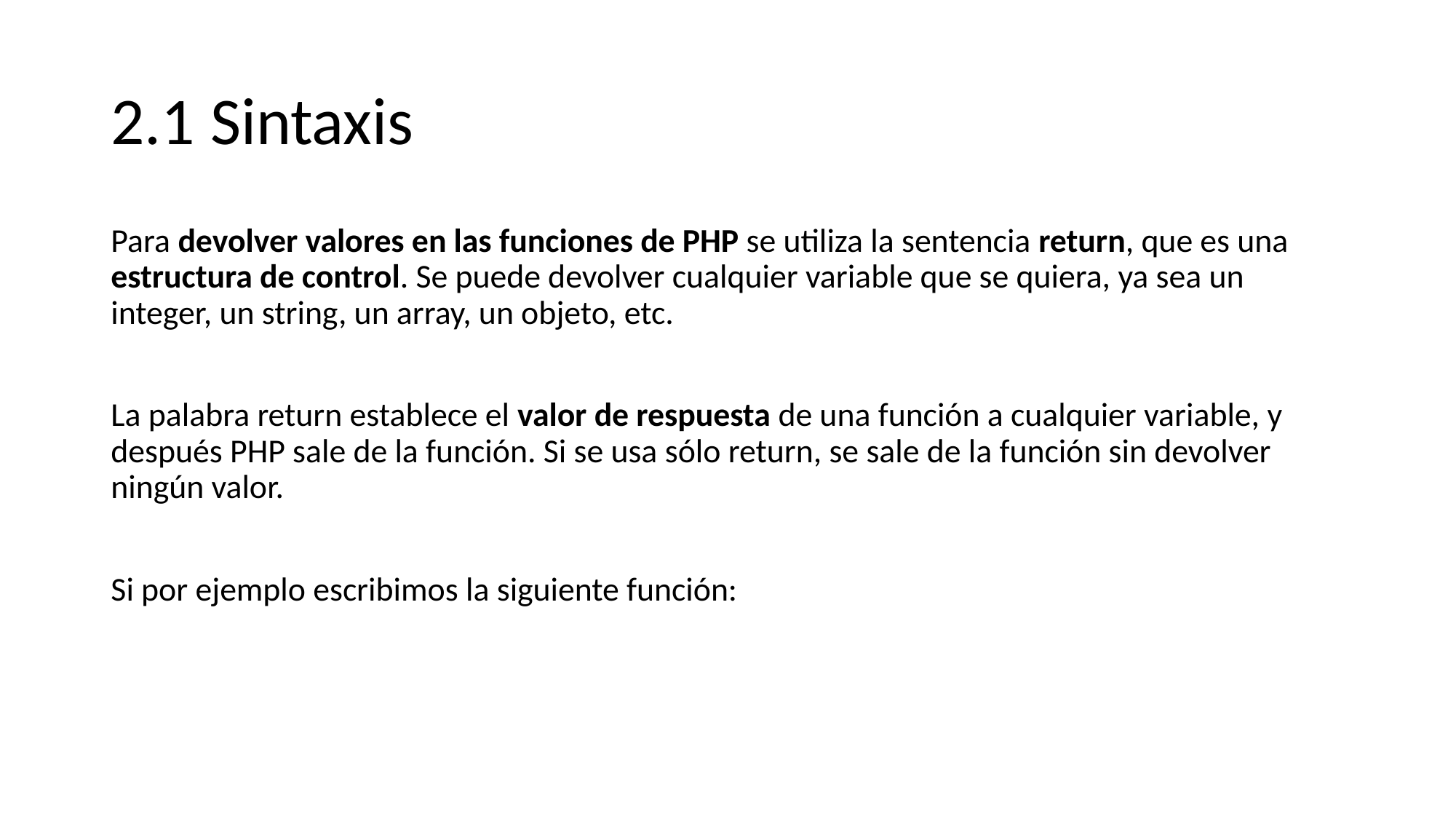

# 2.1 Sintaxis
Para devolver valores en las funciones de PHP se utiliza la sentencia return, que es una estructura de control. Se puede devolver cualquier variable que se quiera, ya sea un integer, un string, un array, un objeto, etc.

La palabra return establece el valor de respuesta de una función a cualquier variable, y después PHP sale de la función. Si se usa sólo return, se sale de la función sin devolver ningún valor.

Si por ejemplo escribimos la siguiente función: